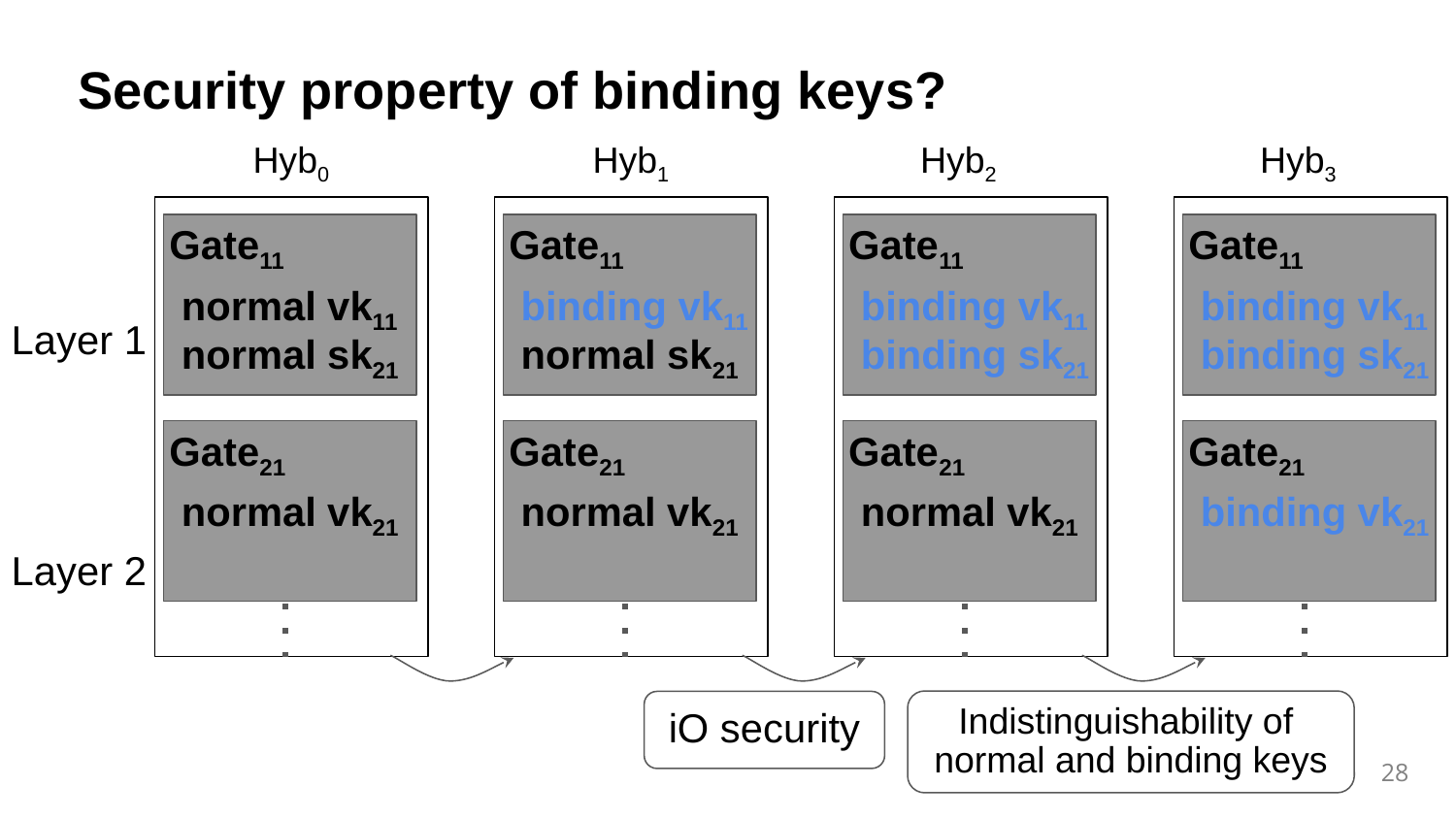

Security property of binding keys?
Hyb0
Hyb1
Hyb2
Hyb3

Gate11
Gate11
Gate11
Gate11

normal vk11
binding vk11
binding vk11
binding vk11
Layer 1
normal sk21
normal sk21
binding sk21
binding sk21
Gate21
Gate21
Gate21
Gate21

normal vk21
normal vk21
normal vk21
binding vk21
Layer 2

Indistinguishability of
normal and binding keys
iO security
28